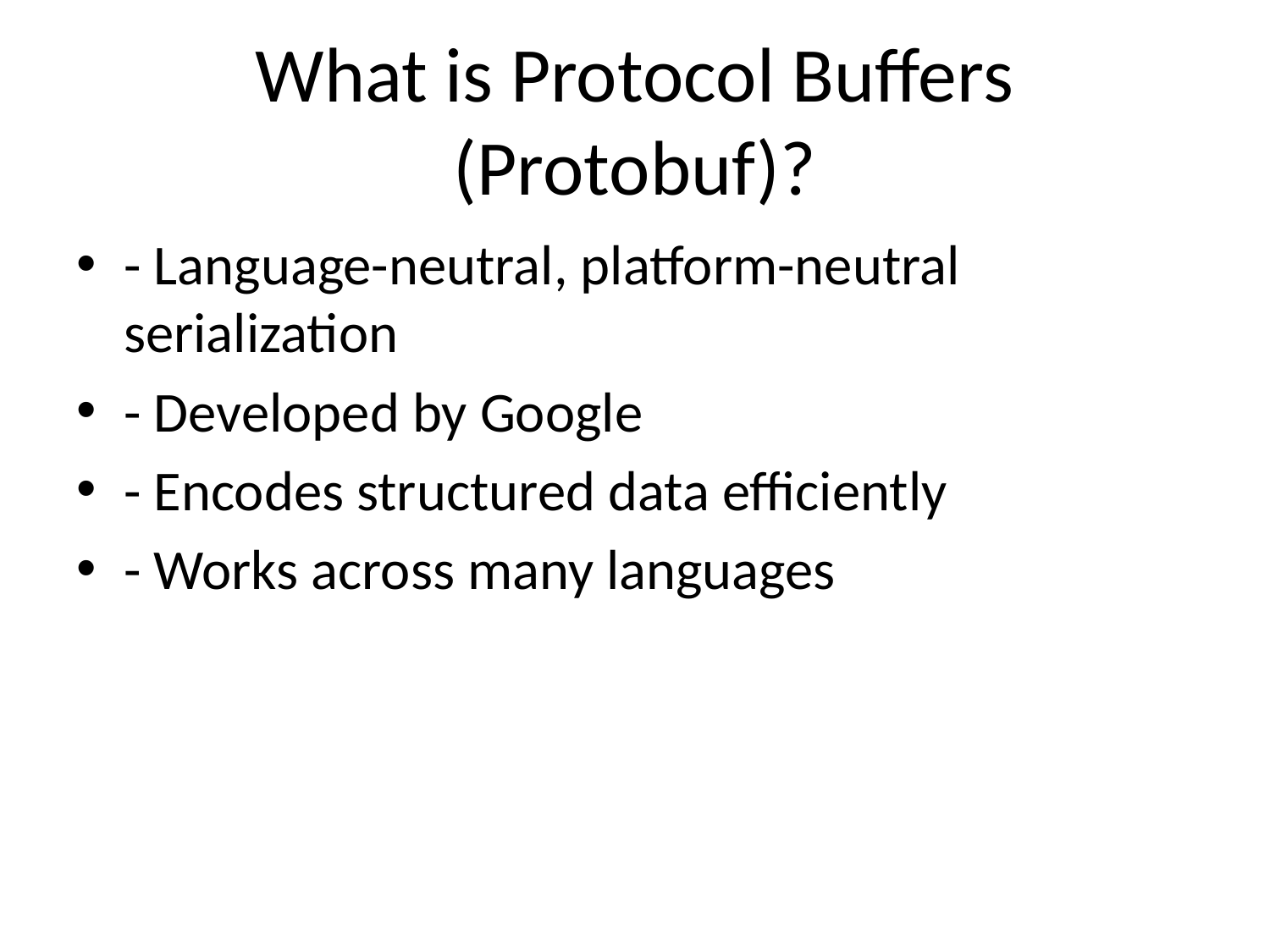

# What is Protocol Buffers (Protobuf)?
- Language-neutral, platform-neutral serialization
- Developed by Google
- Encodes structured data efficiently
- Works across many languages